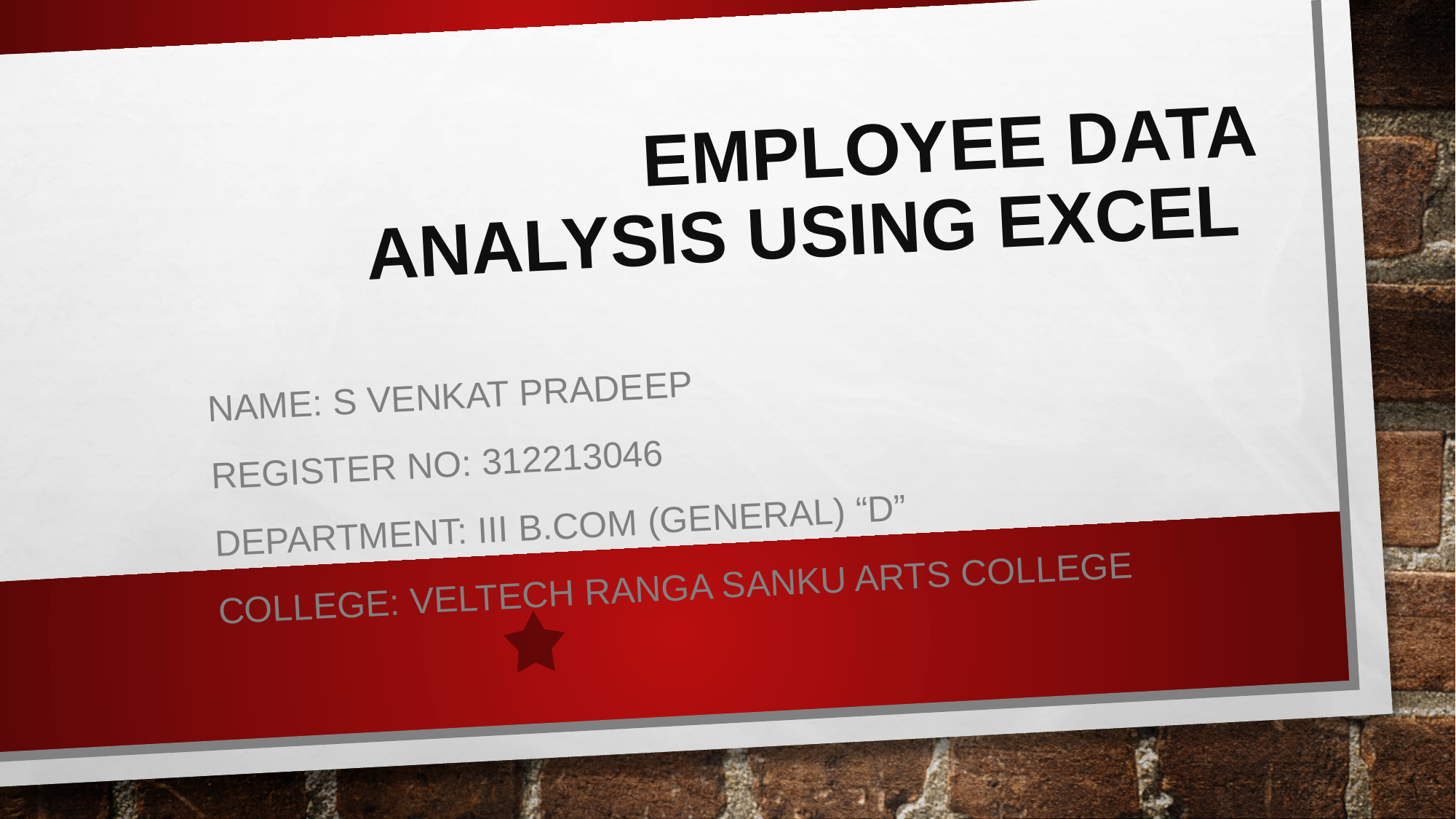

# Employee Data Analysis using Excel
NAME: s VENKAT PRADEEP
REGISTER NO: 312213046
DEPARTMENT: III B.COM (General) “d”
COLLEGE: VELTECH RANGA SANKU ARTS COLLEGE